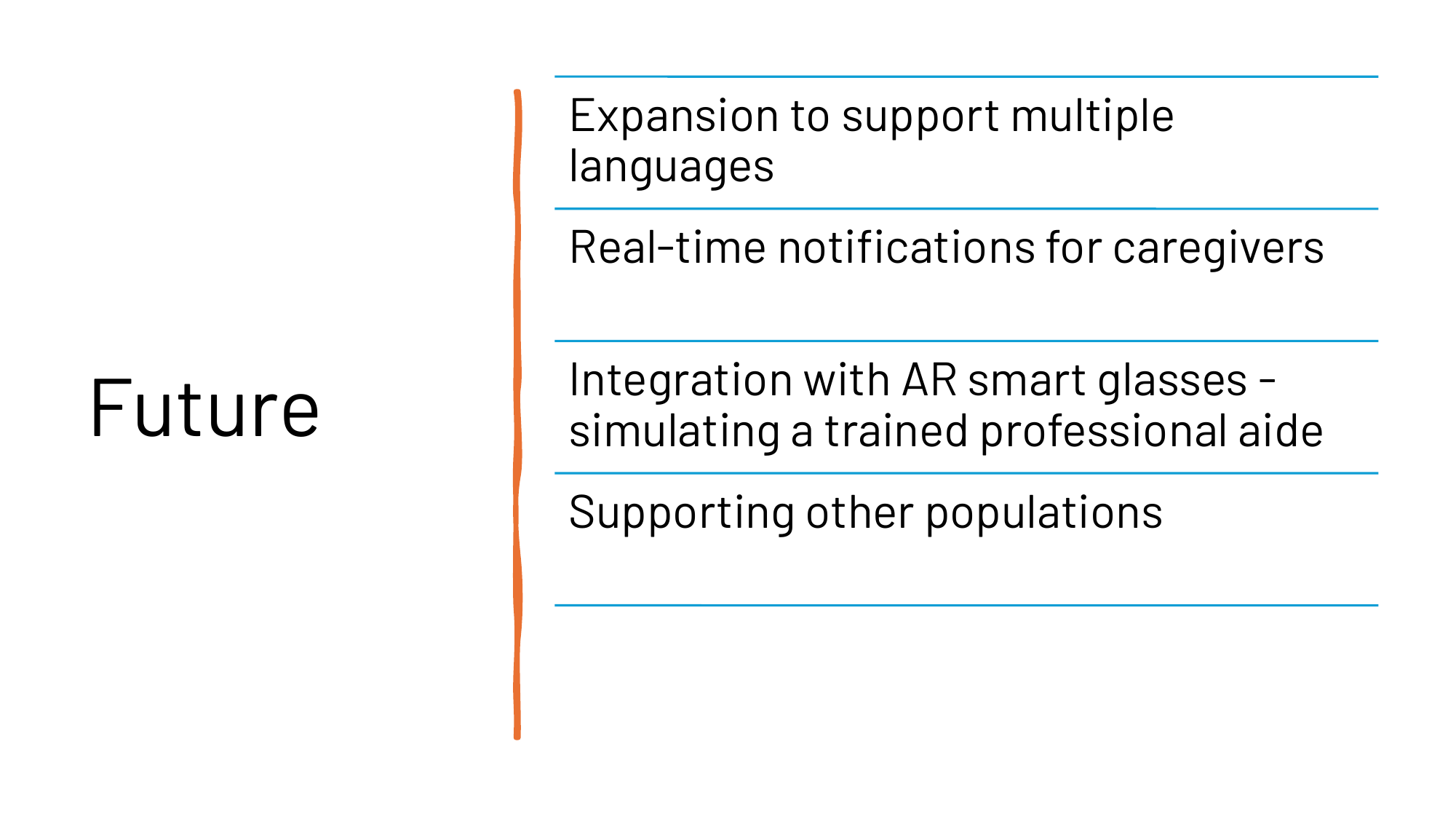

Expansion to support multiple languages
Real-time notifications for caregivers
Integration with AR smart glasses - simulating a trained professional aide
Supporting other populations

# Future